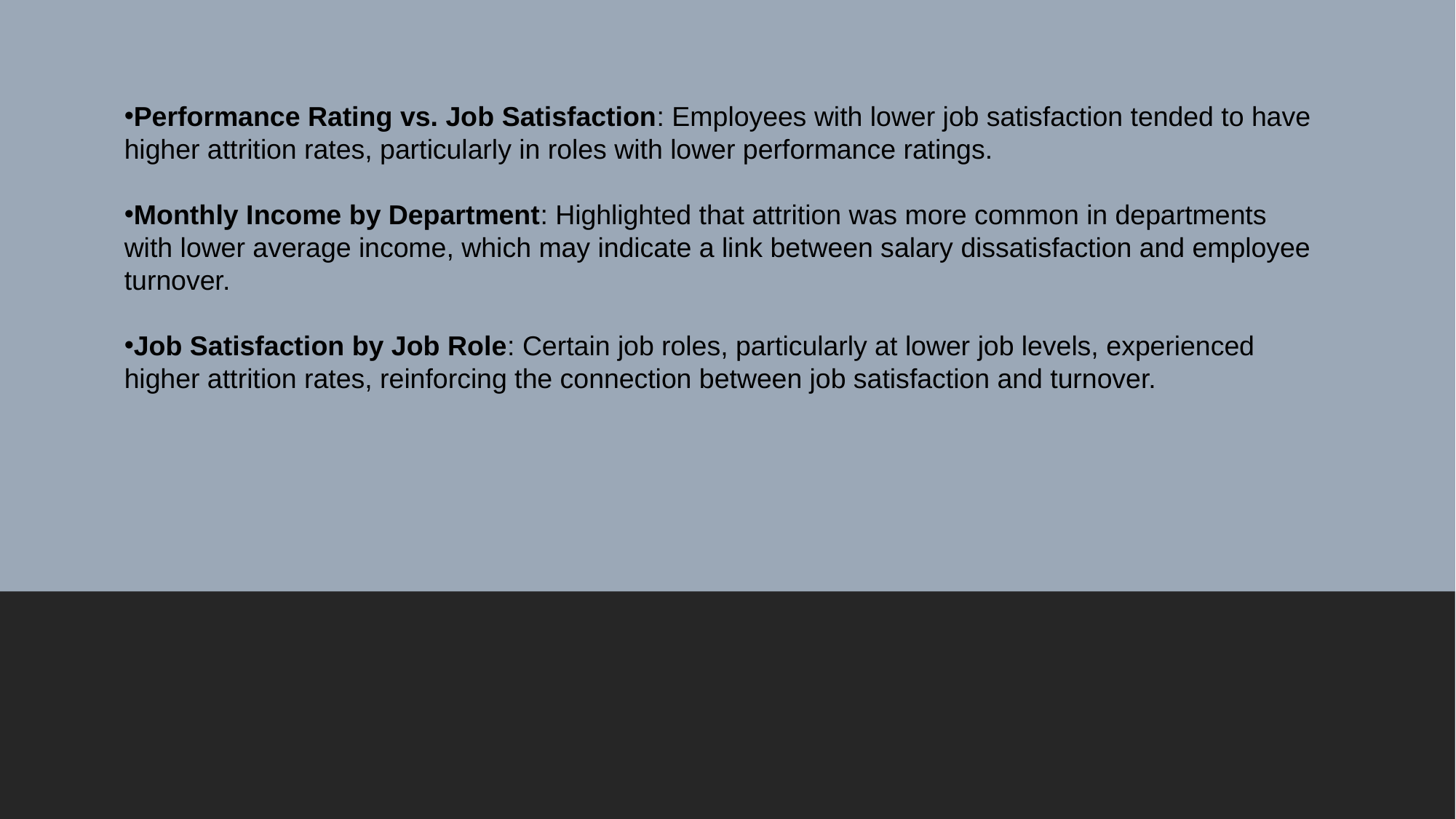

Performance Rating vs. Job Satisfaction: Employees with lower job satisfaction tended to have higher attrition rates, particularly in roles with lower performance ratings.

Monthly Income by Department: Highlighted that attrition was more common in departments with lower average income, which may indicate a link between salary dissatisfaction and employee turnover.

Job Satisfaction by Job Role: Certain job roles, particularly at lower job levels, experienced higher attrition rates, reinforcing the connection between job satisfaction and turnover.

#
- Neil Armstrong